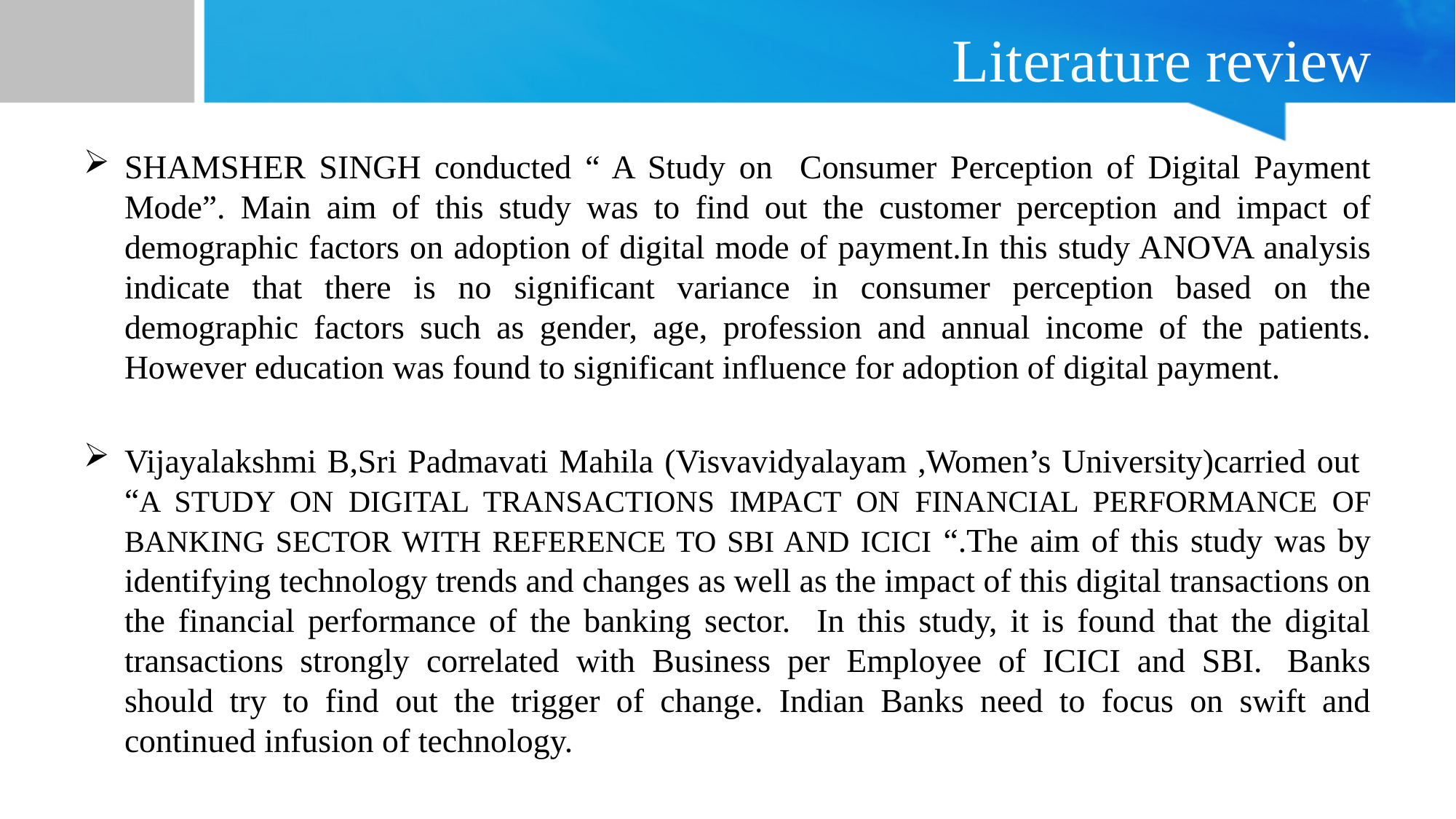

# Literature review
SHAMSHER SINGH conducted “ A Study on  Consumer Perception of Digital Payment Mode”. Main aim of this study was to find out the customer perception and impact of demographic factors on adoption of digital mode of payment.In this study ANOVA analysis indicate that there is no significant variance in consumer perception based on the demographic factors such as gender, age, profession and annual income of the patients. However education was found to significant influence for adoption of digital payment.

Vijayalakshmi B,Sri Padmavati Mahila (Visvavidyalayam ,Women’s University)carried out  “A STUDY ON DIGITAL TRANSACTIONS IMPACT ON FINANCIAL PERFORMANCE OF BANKING SECTOR WITH REFERENCE TO SBI AND ICICI “.The aim of this study was by identifying technology trends and changes as well as the impact of this digital transactions on the financial performance of the banking sector.  In this study, it is found that the digital transactions strongly correlated with Business per Employee of ICICI and SBI.  Banks should try to find out the trigger of change. Indian Banks need to focus on swift and continued infusion of technology.